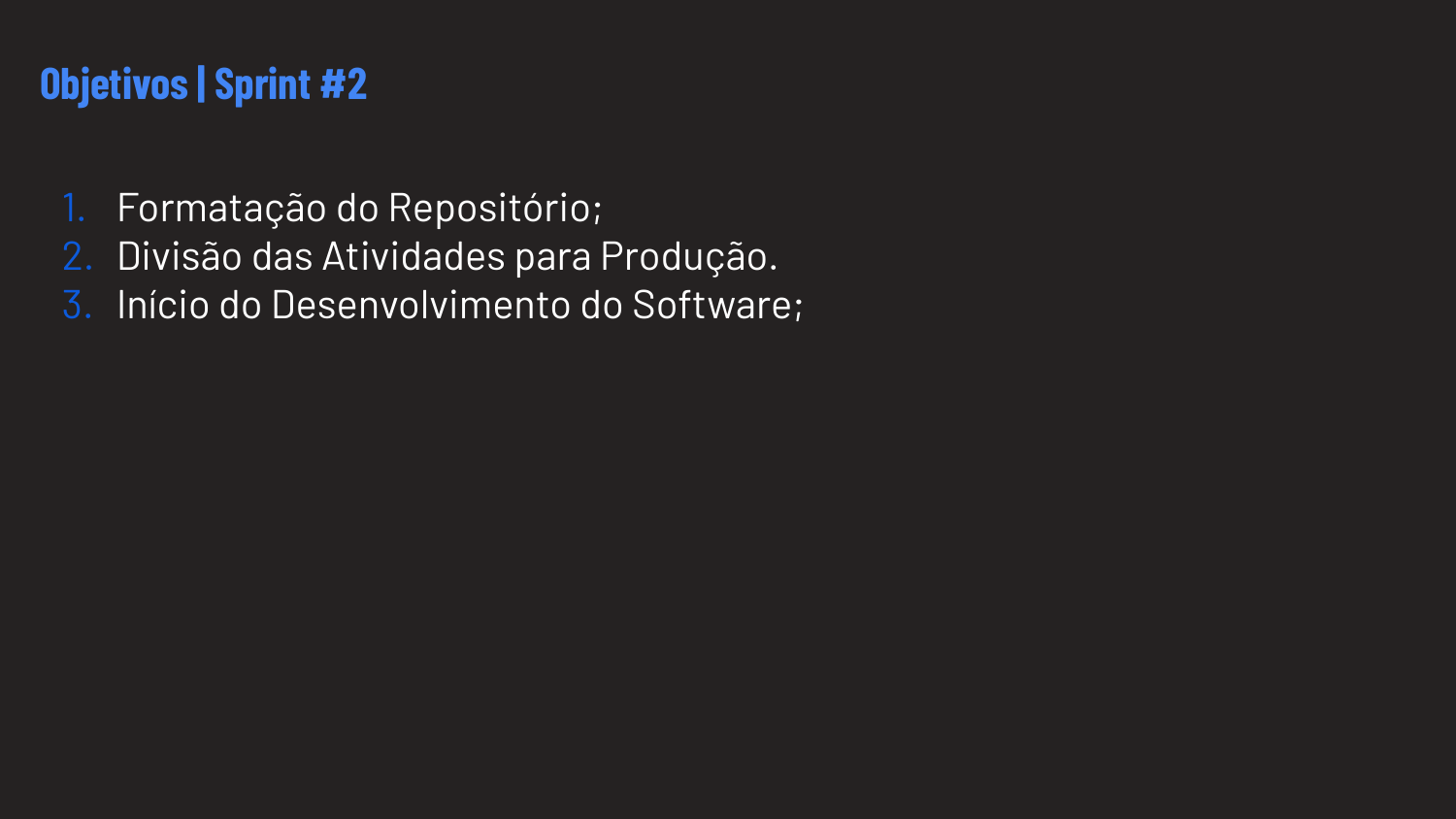

Objetivos | Sprint #2
Formatação do Repositório;
Divisão das Atividades para Produção.
Início do Desenvolvimento do Software;